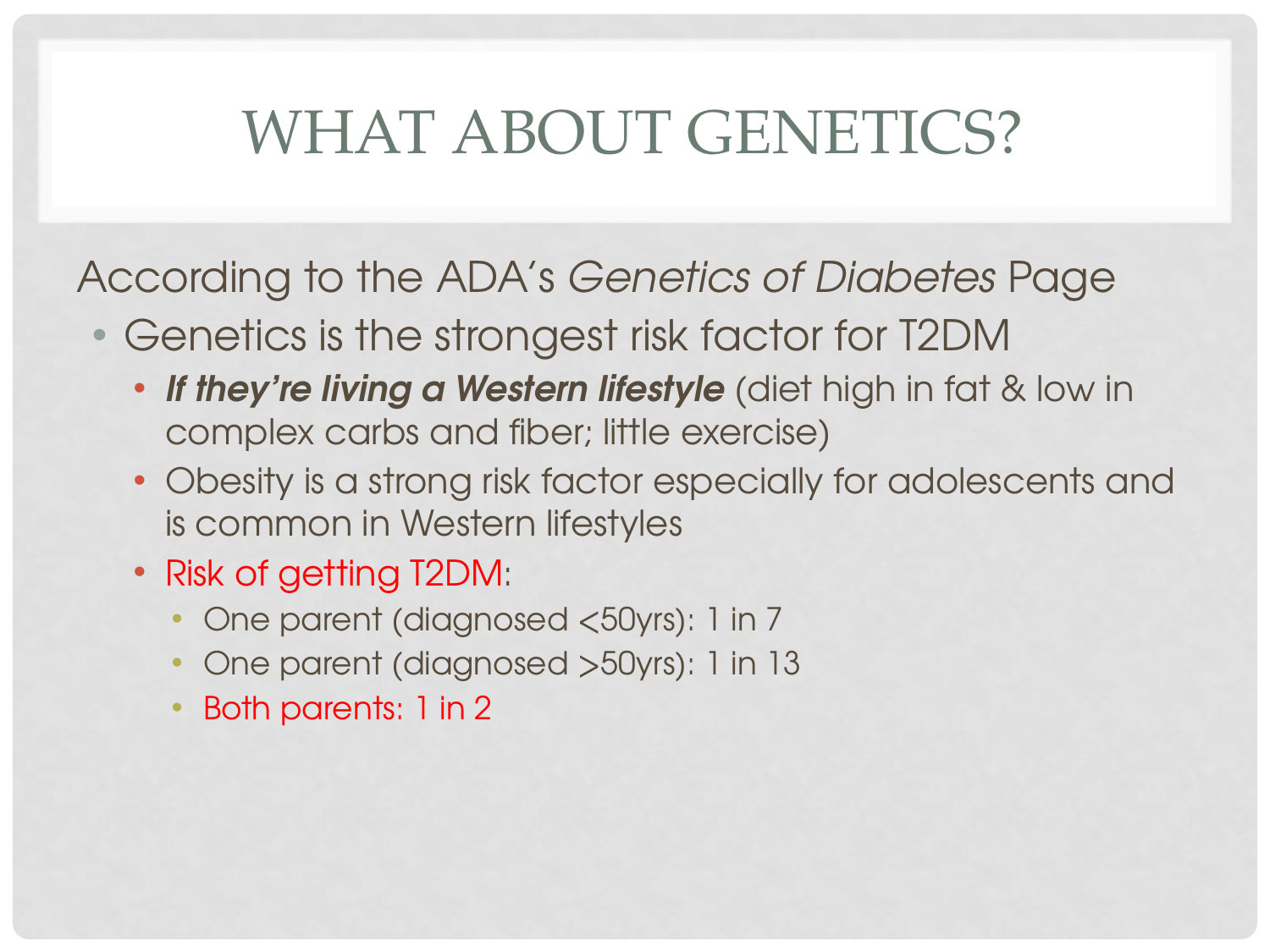

# What about genetics?
According to the ADA’s Genetics of Diabetes Page
Genetics is the strongest risk factor for T2DM
If they’re living a Western lifestyle (diet high in fat & low in complex carbs and fiber; little exercise)
Obesity is a strong risk factor especially for adolescents and is common in Western lifestyles
Risk of getting T2DM:
One parent (diagnosed <50yrs): 1 in 7
One parent (diagnosed >50yrs): 1 in 13
Both parents: 1 in 2